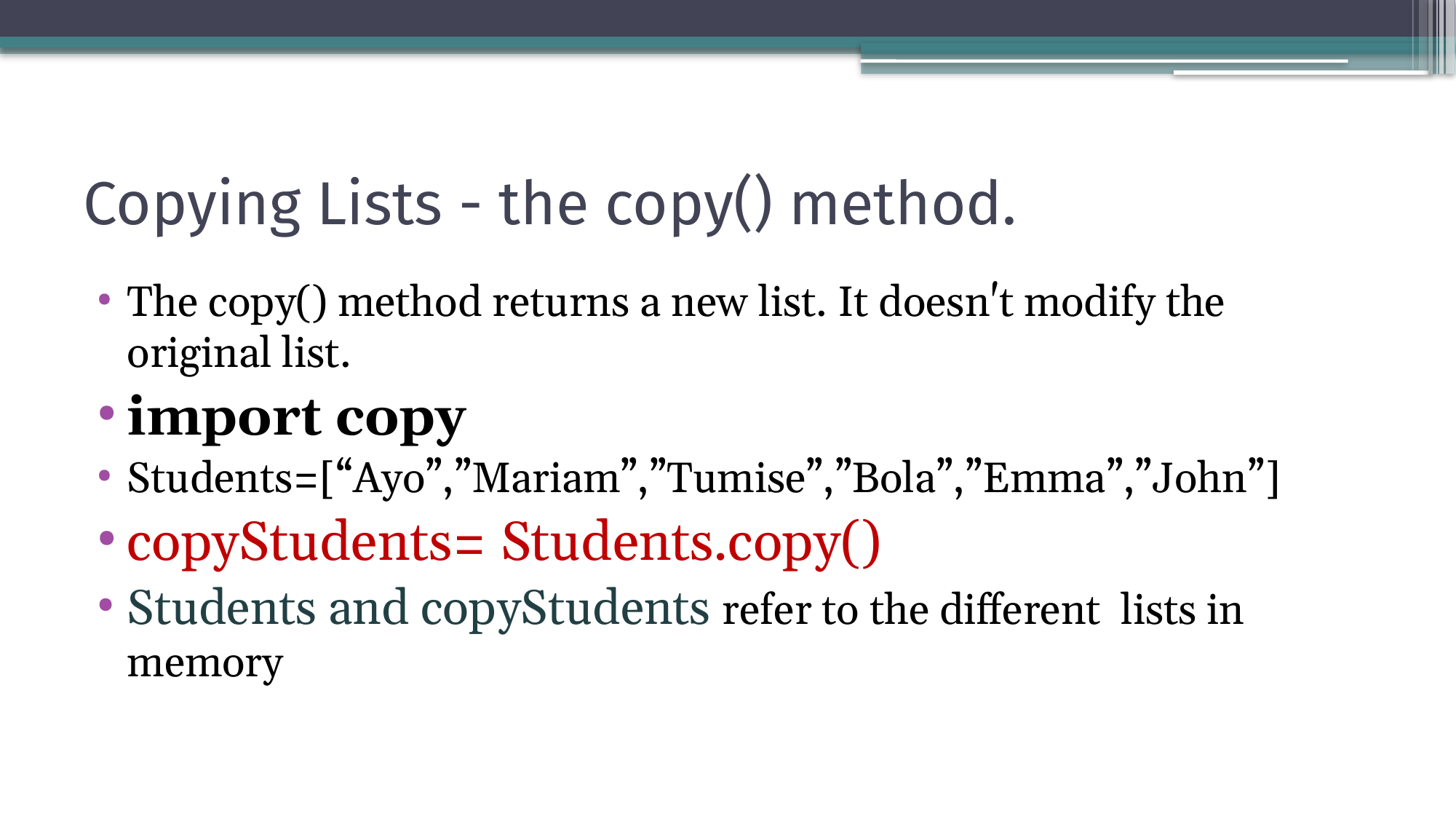

# Copying Lists - the copy() method.
The copy() method returns a new list. It doesn't modify the original list.
import copy
Students=[“Ayo”,”Mariam”,”Tumise”,”Bola”,”Emma”,”John”]
copyStudents= Students.copy()
Students and copyStudents refer to the different  lists in memory